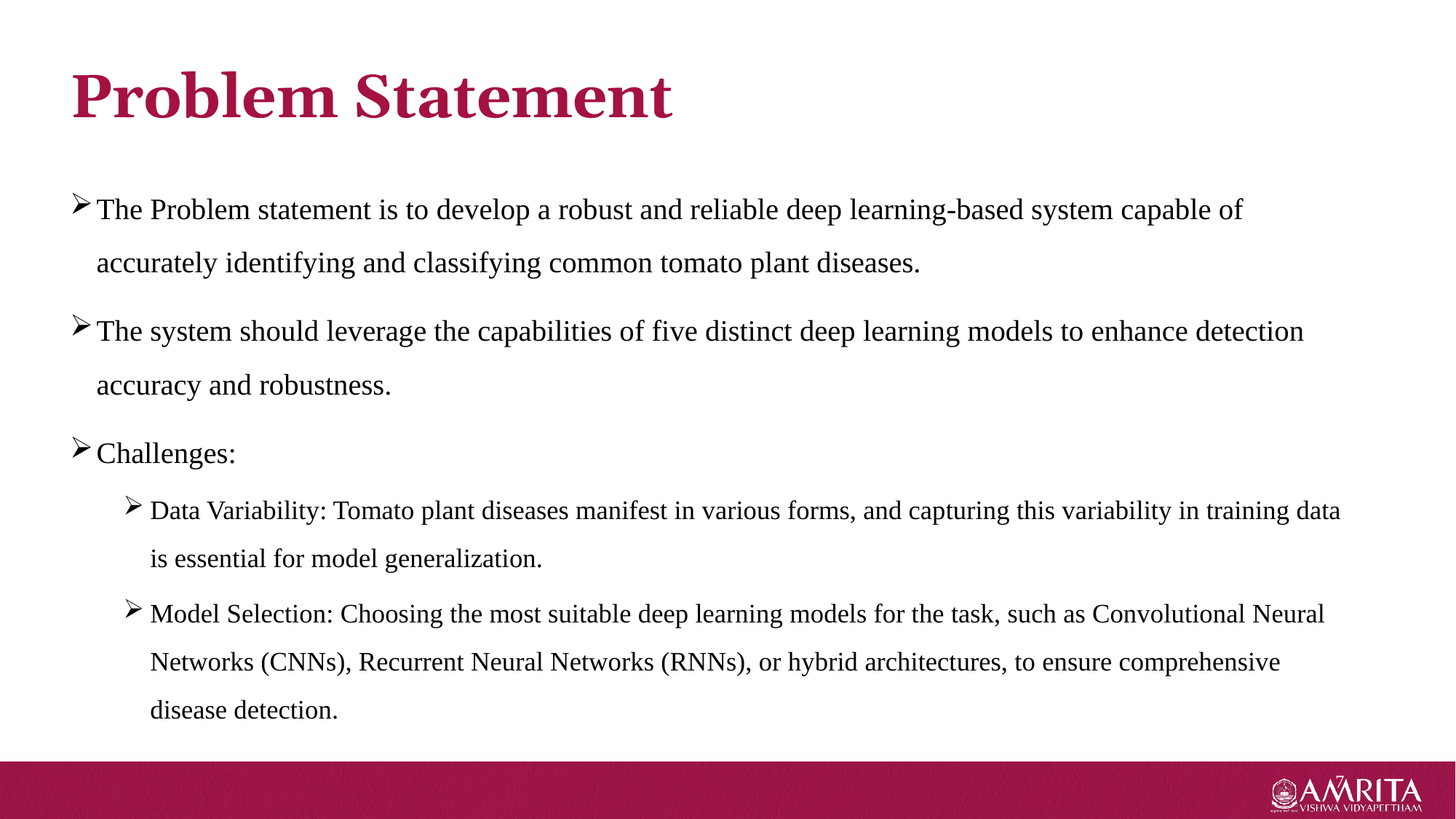

Problem Statement
The Problem statement is to develop a robust and reliable deep learning-based system capable of accurately identifying and classifying common tomato plant diseases.
The system should leverage the capabilities of five distinct deep learning models to enhance detection accuracy and robustness.
Challenges:
Data Variability: Tomato plant diseases manifest in various forms, and capturing this variability in training data is essential for model generalization.
Model Selection: Choosing the most suitable deep learning models for the task, such as Convolutional Neural Networks (CNNs), Recurrent Neural Networks (RNNs), or hybrid architectures, to ensure comprehensive disease detection.
7